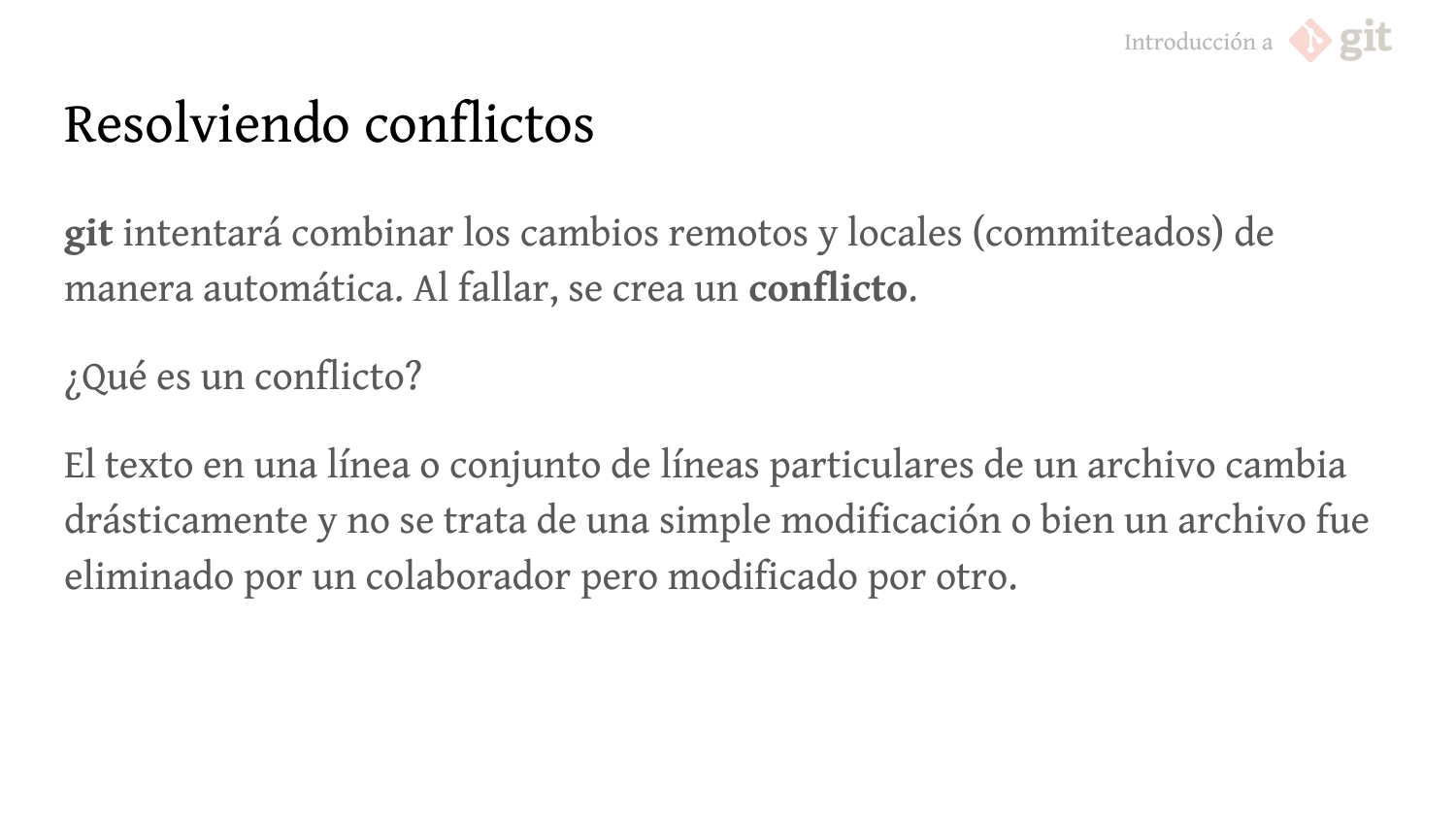

# Resolviendo conflictos
git intentará combinar los cambios remotos y locales (commiteados) de manera automática. Al fallar, se crea un conflicto.
¿Qué es un conflicto?
El texto en una línea o conjunto de líneas particulares de un archivo cambia drásticamente y no se trata de una simple modificación o bien un archivo fue eliminado por un colaborador pero modificado por otro.